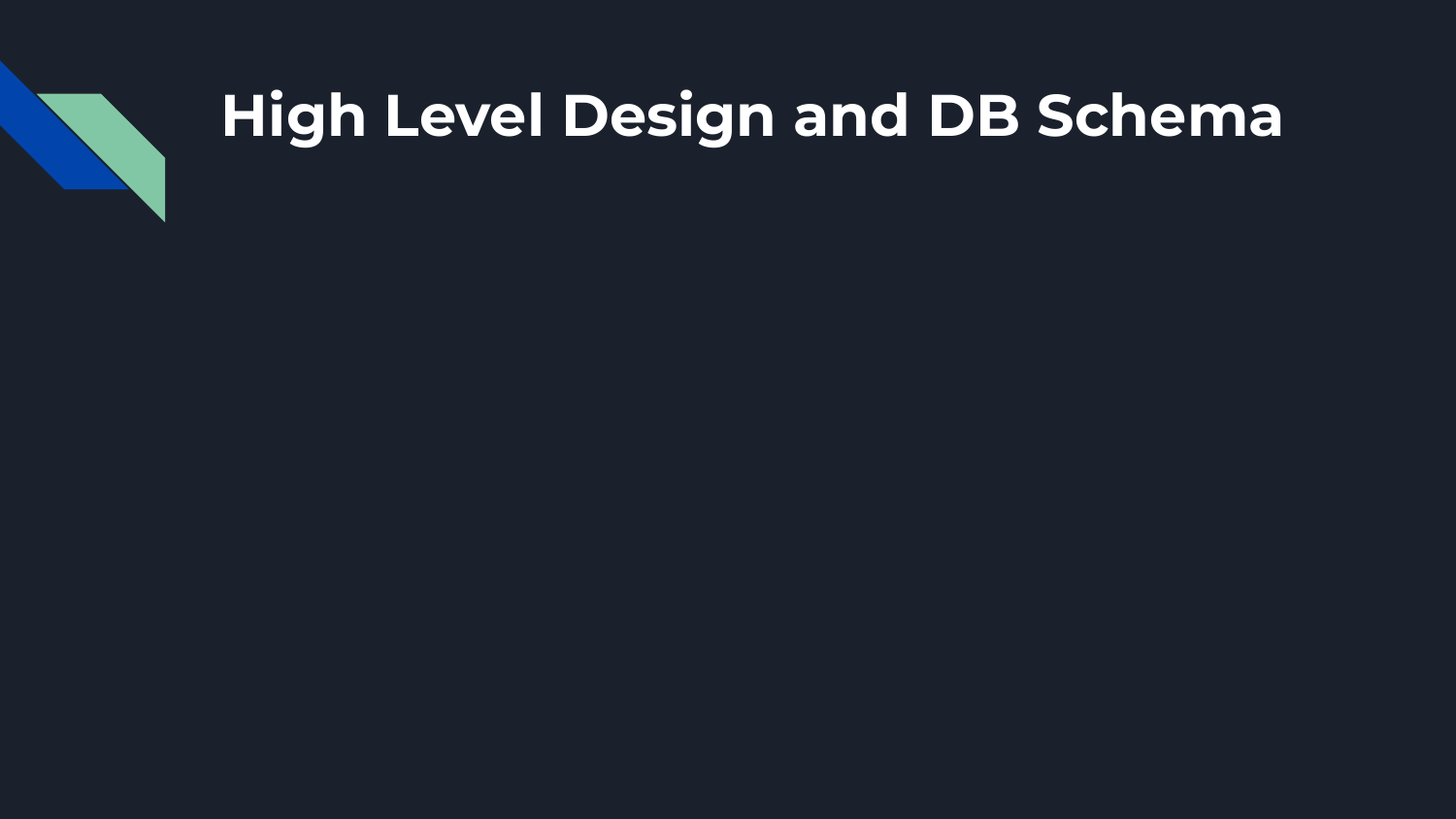

# High Level Design and DB Schema